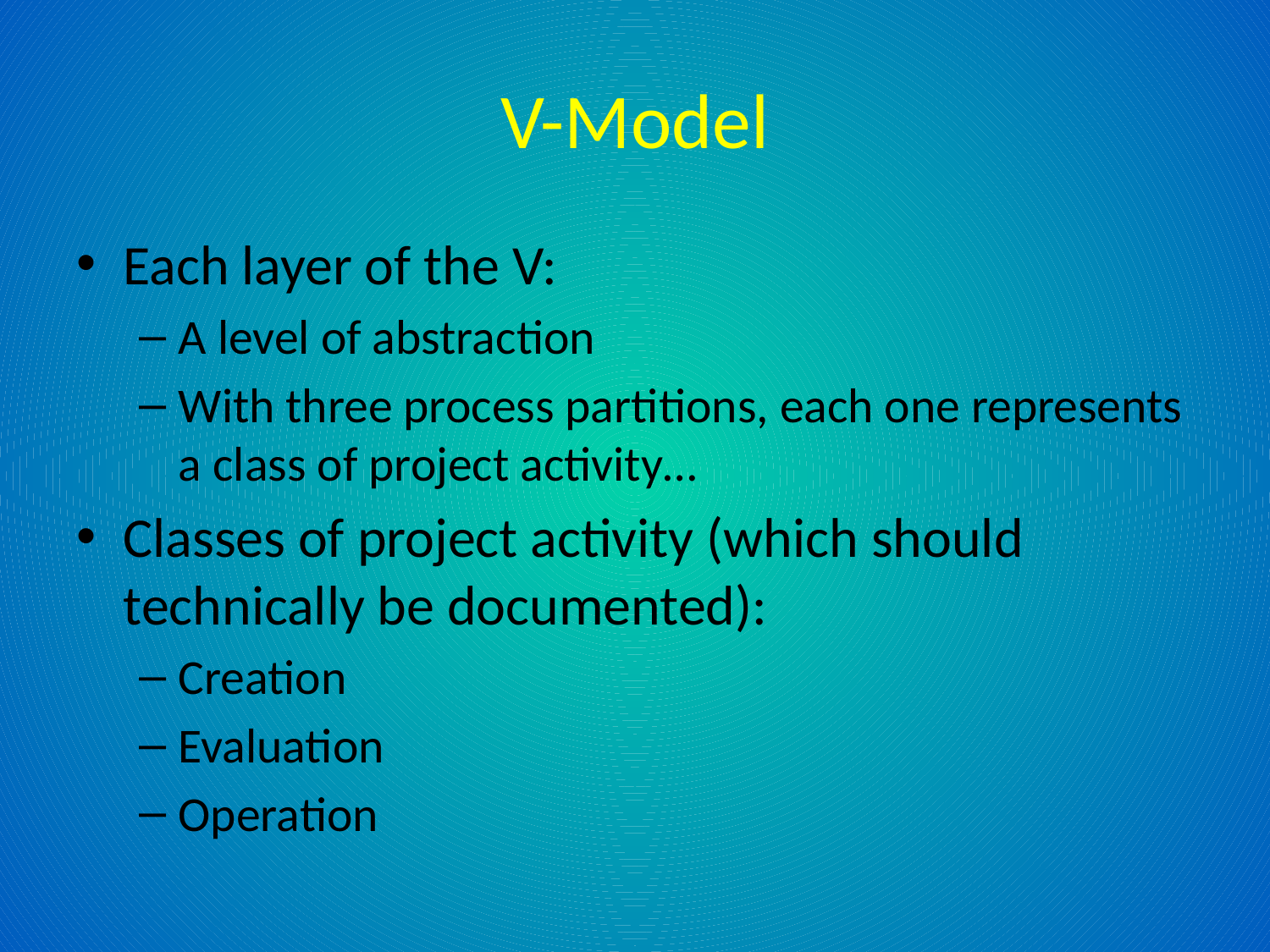

# V-Model
Each layer of the V:
A level of abstraction
With three process partitions, each one represents a class of project activity…
Classes of project activity (which should technically be documented):
Creation
Evaluation
Operation